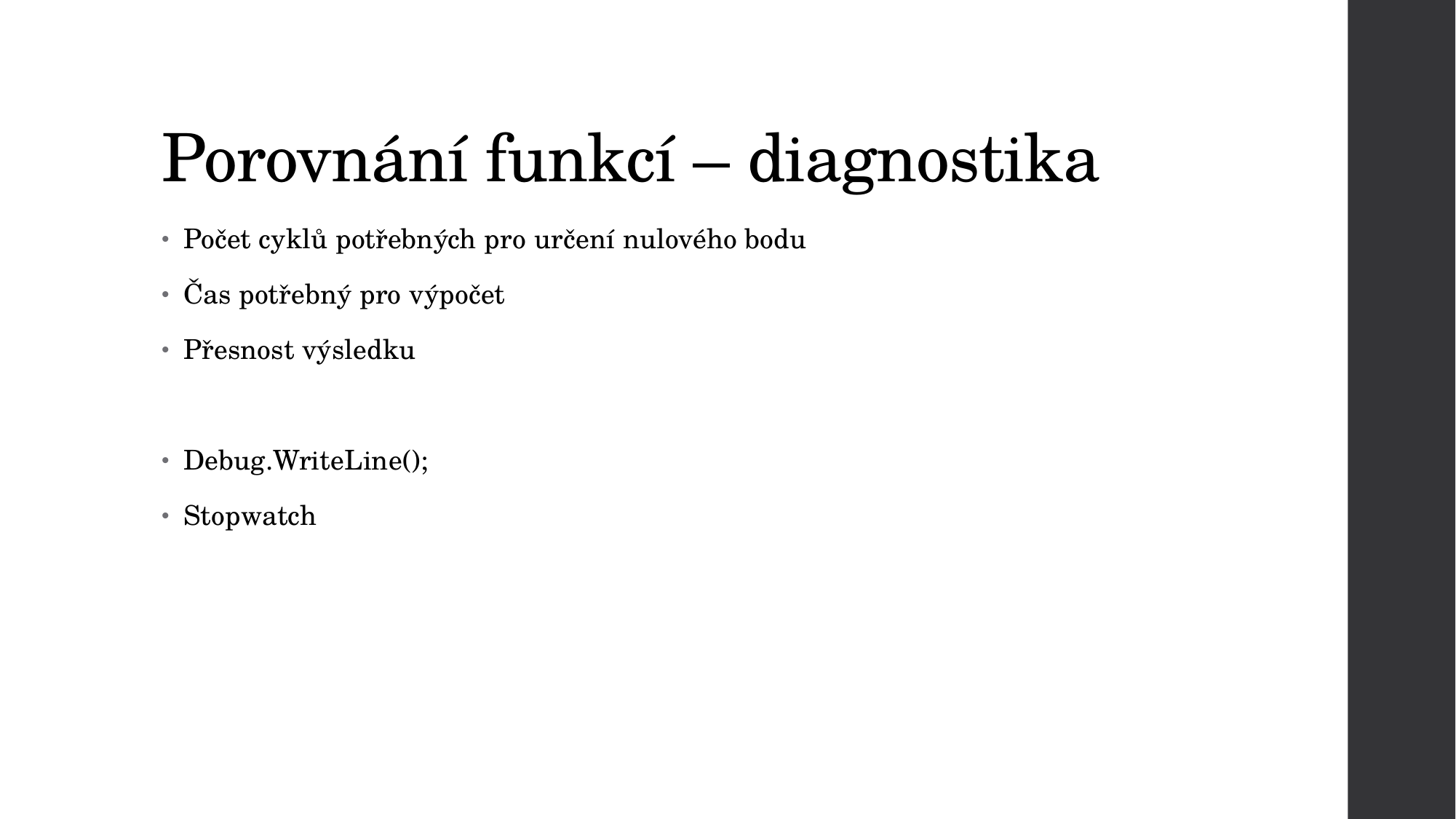

# Porovnání funkcí – diagnostika
Počet cyklů potřebných pro určení nulového bodu
Čas potřebný pro výpočet
Přesnost výsledku

Debug.WriteLine();
Stopwatch